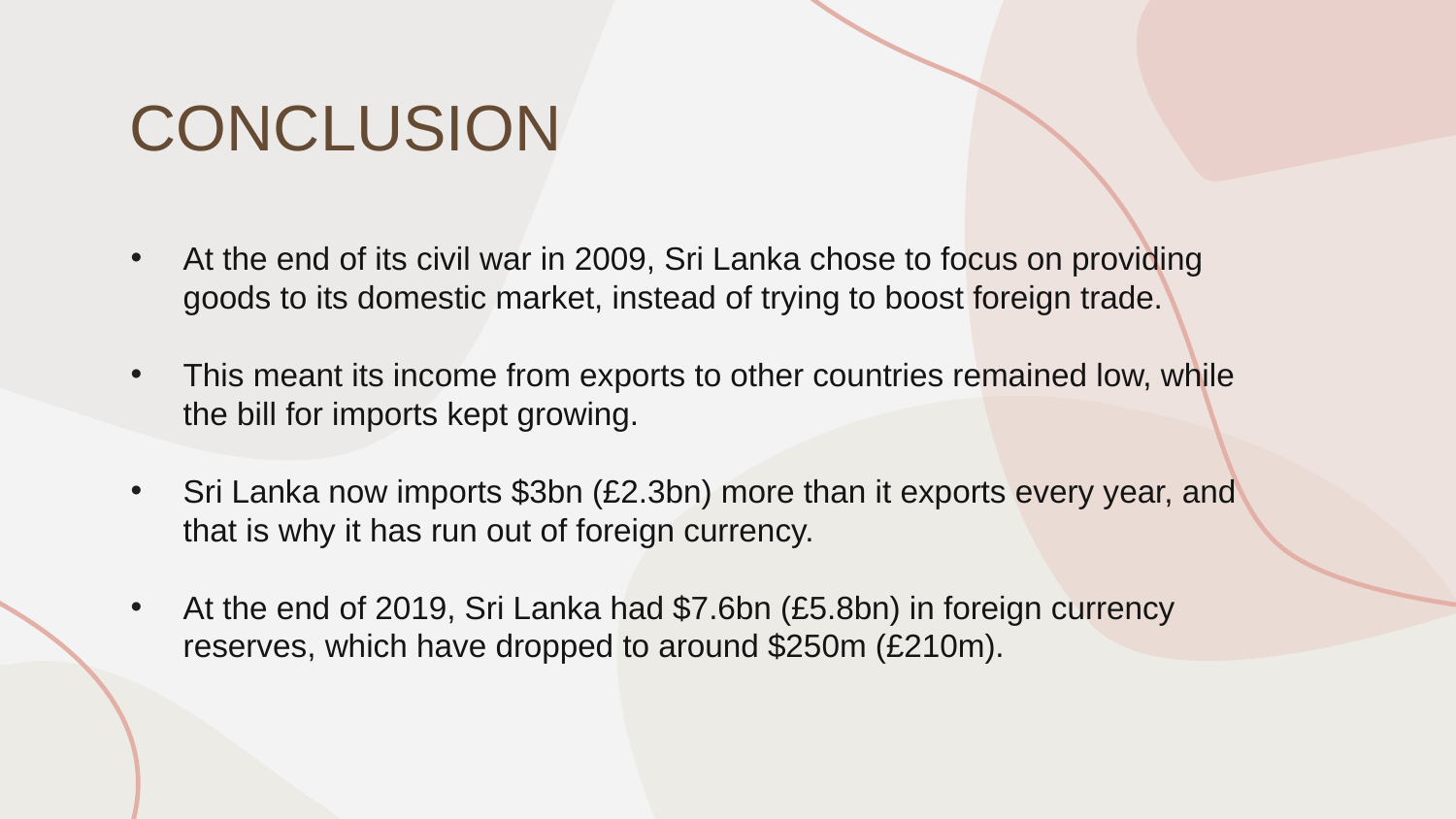

# CONCLUSION
At the end of its civil war in 2009, Sri Lanka chose to focus on providing goods to its domestic market, instead of trying to boost foreign trade.

This meant its income from exports to other countries remained low, while the bill for imports kept growing.

Sri Lanka now imports $3bn (£2.3bn) more than it exports every year, and that is why it has run out of foreign currency.

At the end of 2019, Sri Lanka had $7.6bn (£5.8bn) in foreign currency reserves, which have dropped to around $250m (£210m).